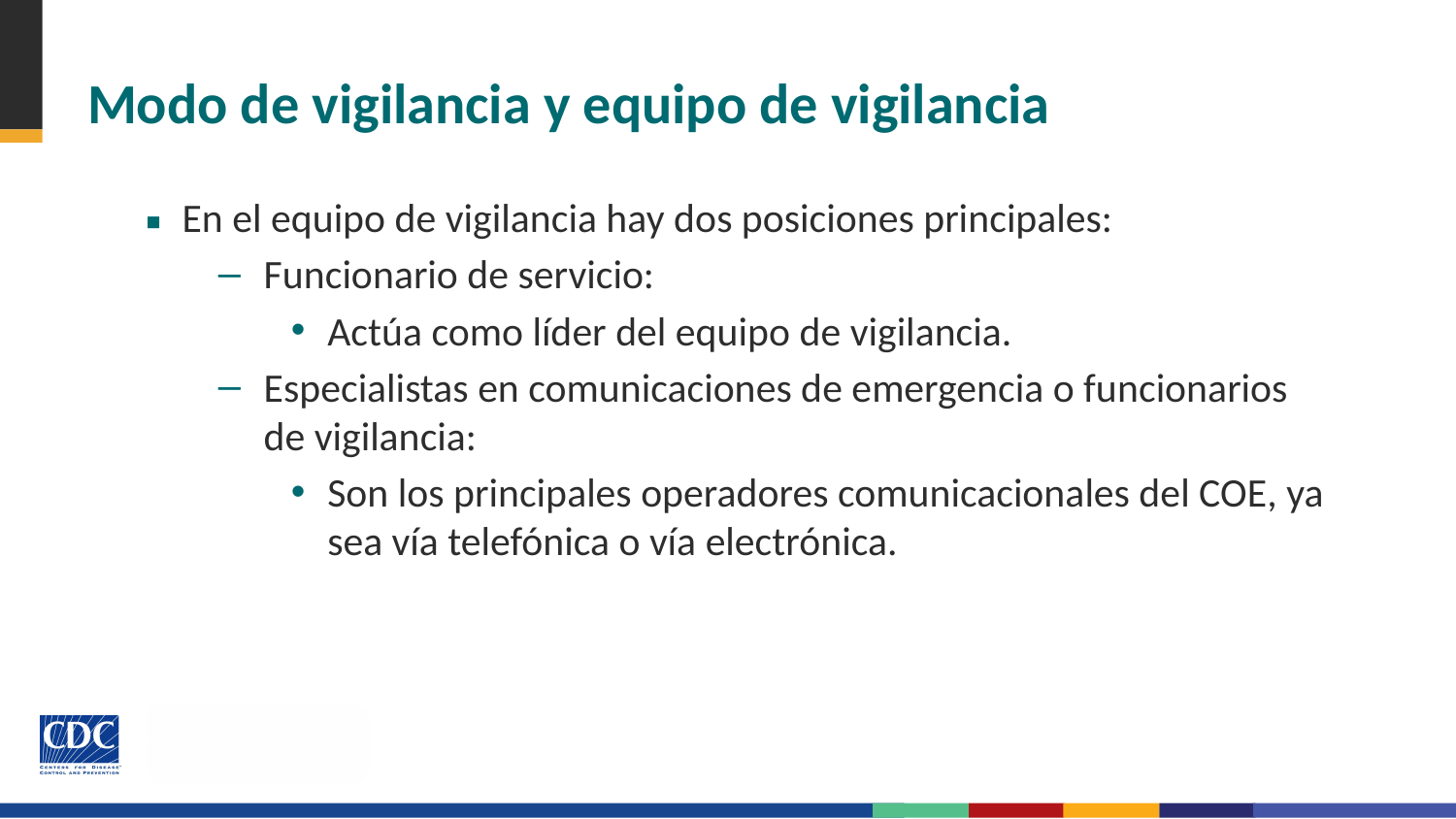

# Modo de vigilancia y equipo de vigilancia
En el equipo de vigilancia hay dos posiciones principales:
Funcionario de servicio:
Actúa como líder del equipo de vigilancia.
Especialistas en comunicaciones de emergencia o funcionarios de vigilancia:
Son los principales operadores comunicacionales del COE, ya sea vía telefónica o vía electrónica.